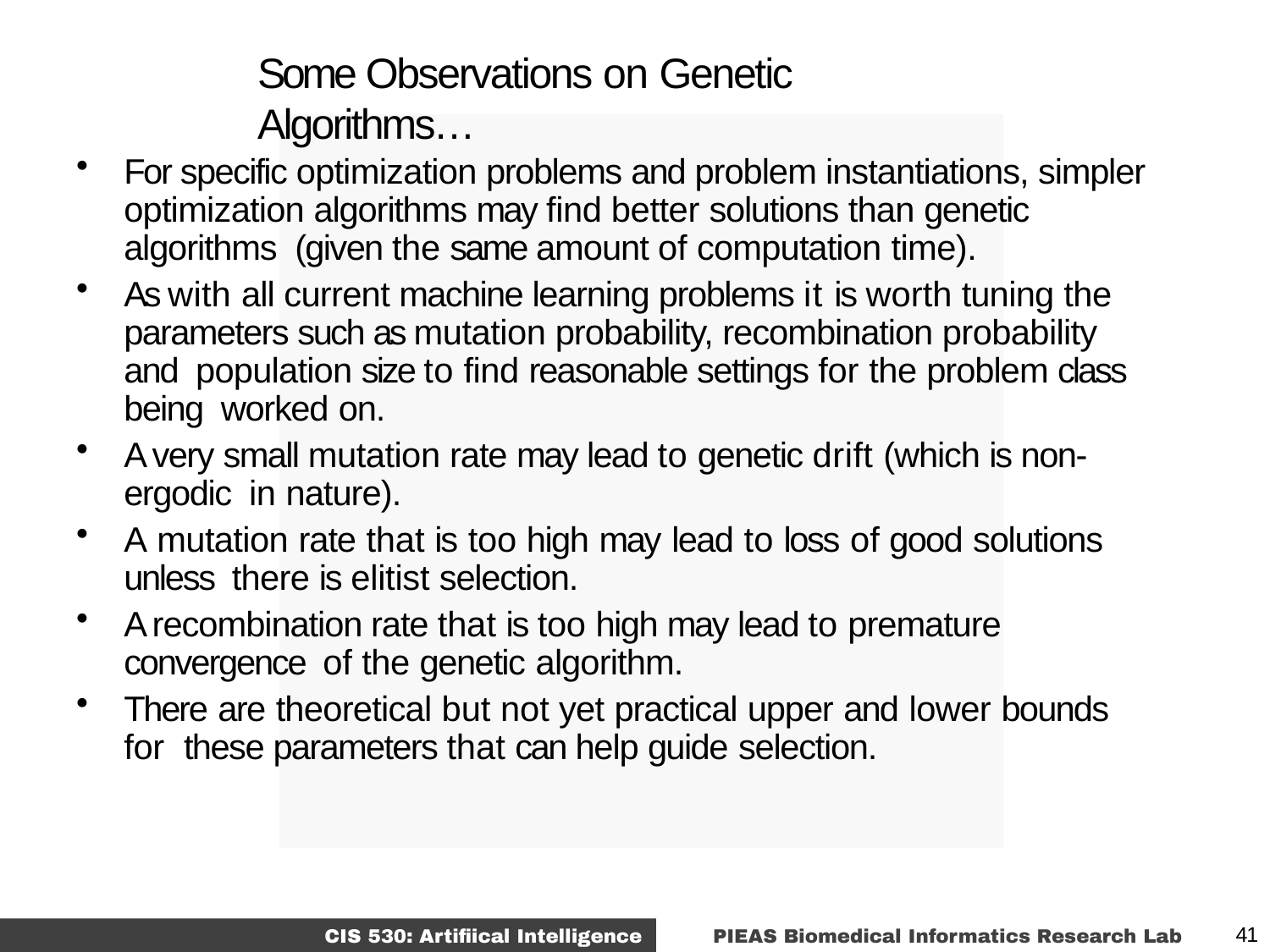

# Some Observations on Genetic Algorithms…
For specific optimization problems and problem instantiations, simpler  optimization algorithms may find better solutions than genetic algorithms  (given the same amount of computation time).
As with all current machine learning problems it is worth tuning the  parameters such as mutation probability, recombination probability and  population size to find reasonable settings for the problem class being  worked on.
A very small mutation rate may lead to genetic drift (which is non-ergodic  in nature).
A mutation rate that is too high may lead to loss of good solutions unless  there is elitist selection.
A recombination rate that is too high may lead to premature convergence  of the genetic algorithm.
There are theoretical but not yet practical upper and lower bounds for  these parameters that can help guide selection.
PIEAS Biomedical Informatics Research Lab
CIS 530: Artifiical Intelligence
41